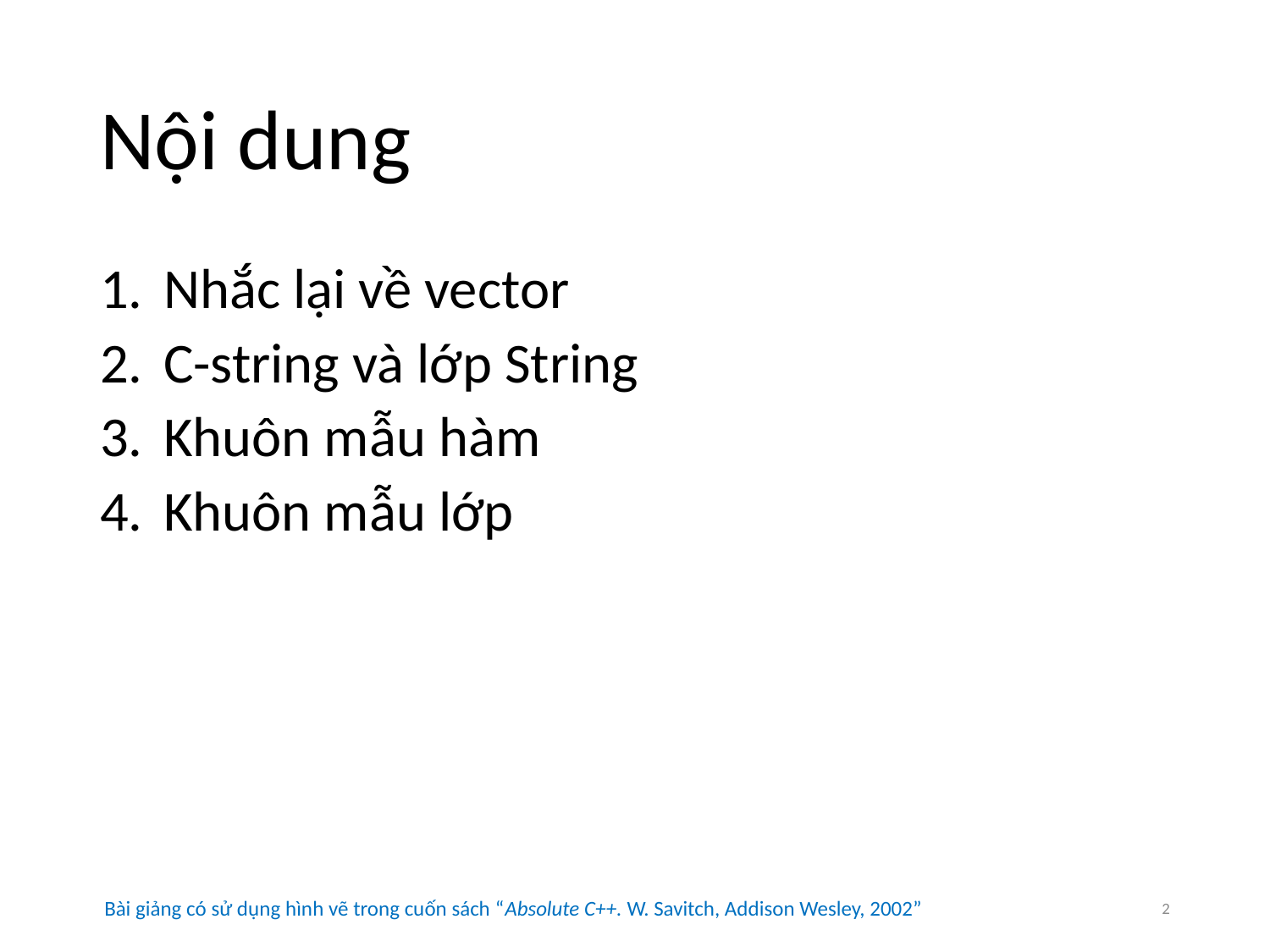

# Nội dung
Nhắc lại về vector
C-string và lớp String
Khuôn mẫu hàm
Khuôn mẫu lớp
2
Bài giảng có sử dụng hình vẽ trong cuốn sách “Absolute C++. W. Savitch, Addison Wesley, 2002”